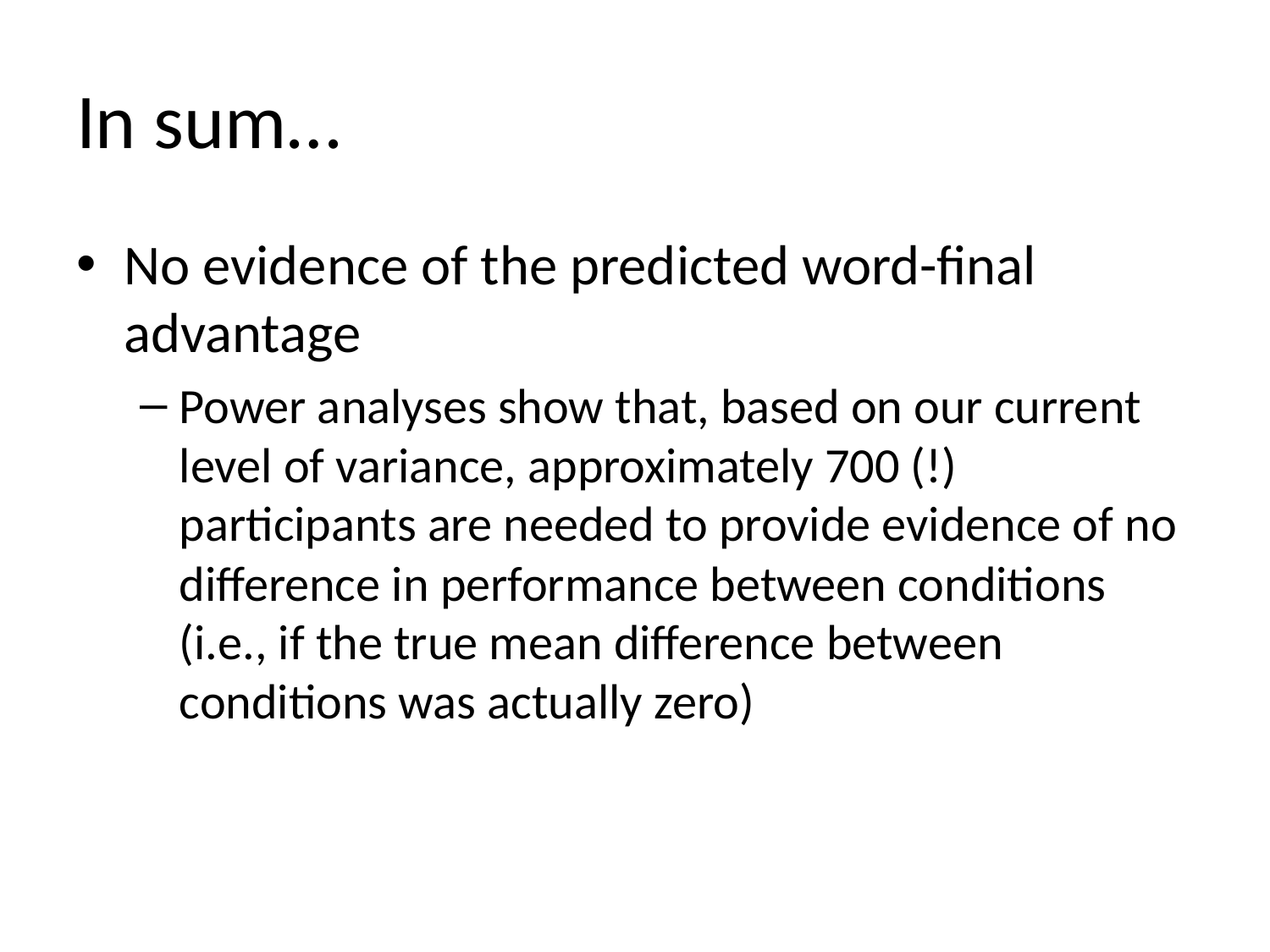

# In sum…
No evidence of the predicted word-final advantage
Power analyses show that, based on our current level of variance, approximately 700 (!) participants are needed to provide evidence of no difference in performance between conditions (i.e., if the true mean difference between conditions was actually zero)